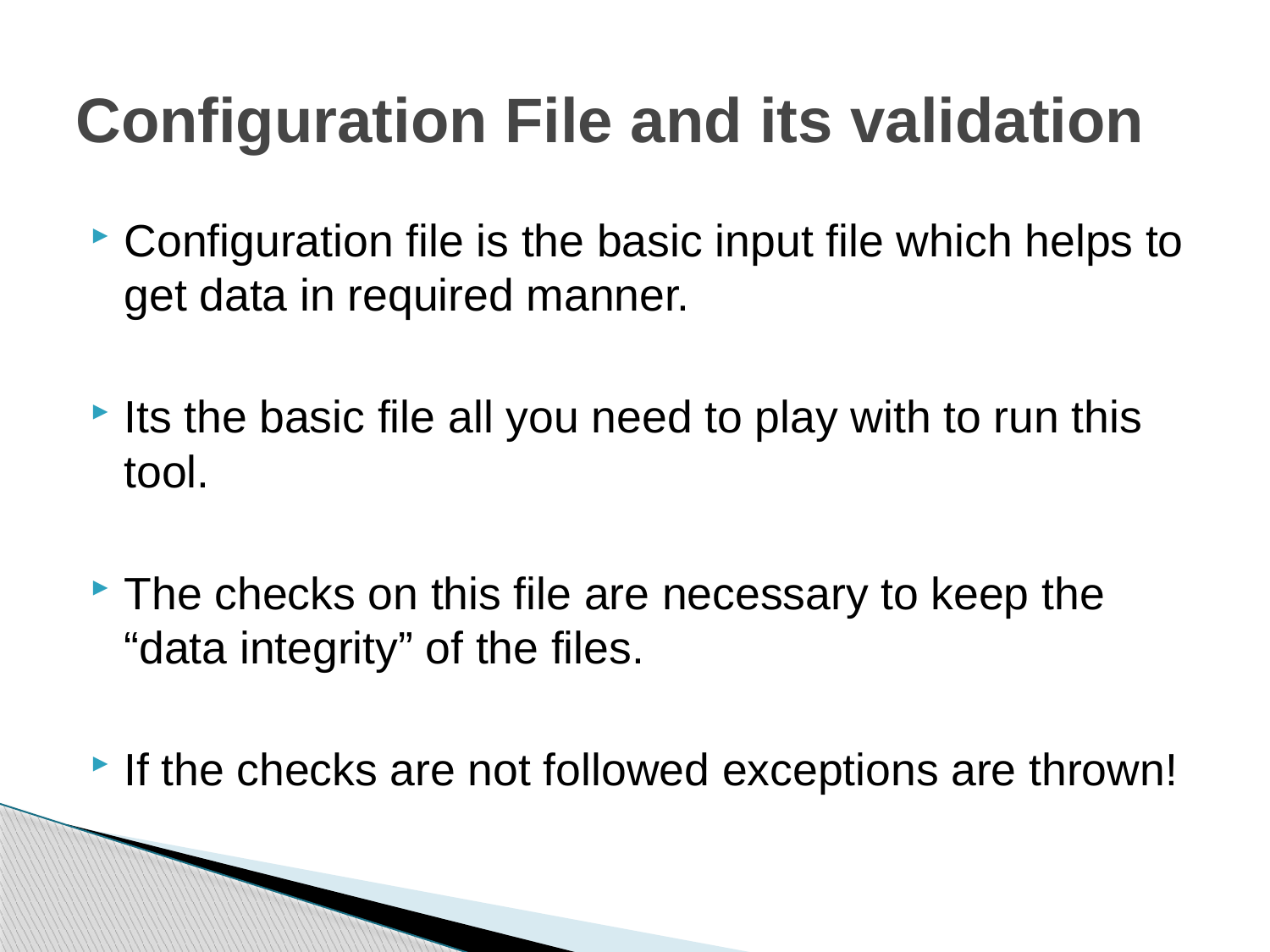

# Configuration File and its validation
Configuration file is the basic input file which helps to get data in required manner.

Its the basic file all you need to play with to run this tool.

The checks on this file are necessary to keep the “data integrity” of the files.

If the checks are not followed exceptions are thrown!